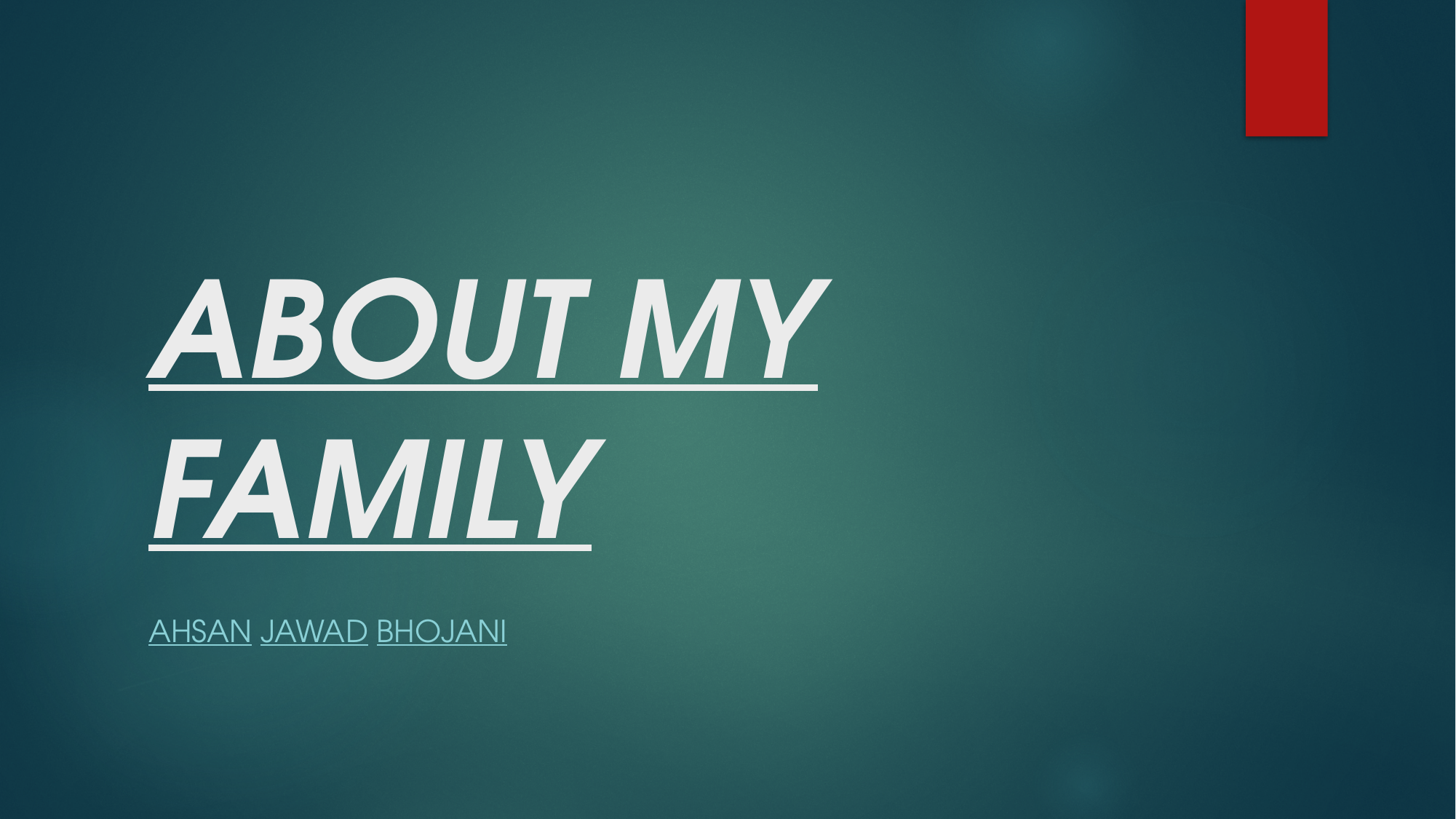

# ABOUT MY FAMILY
AHSAN JAWAD BHOJANI